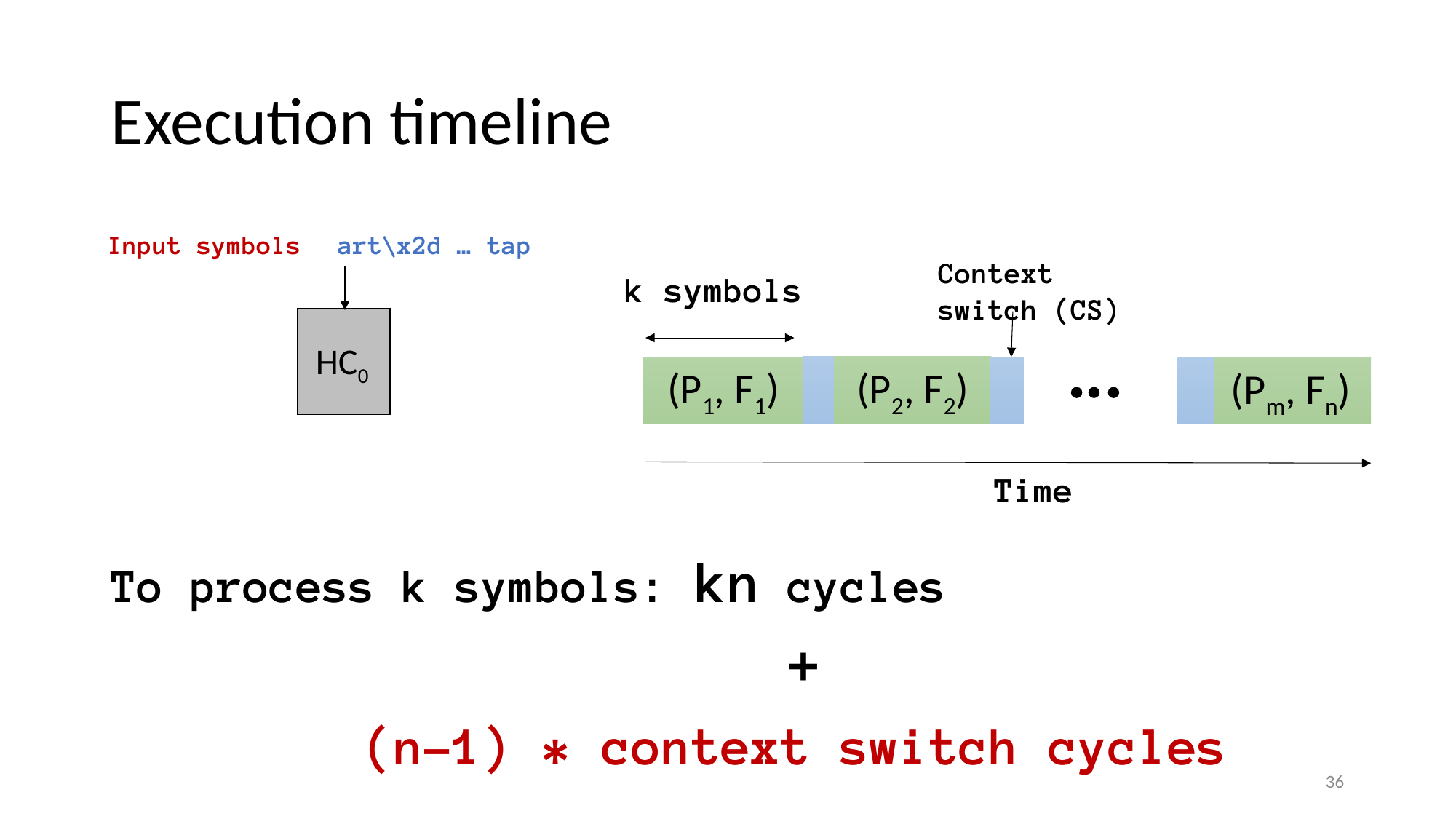

# Execution timeline
Input symbols
art\x2d … tap
Context switch (CS)
k symbols

HC0

(P2, F2)
(P1, F1)

(Pm, Fn)

Time
To process k symbols: kn cycles
+
(n-1) * context switch cycles
36